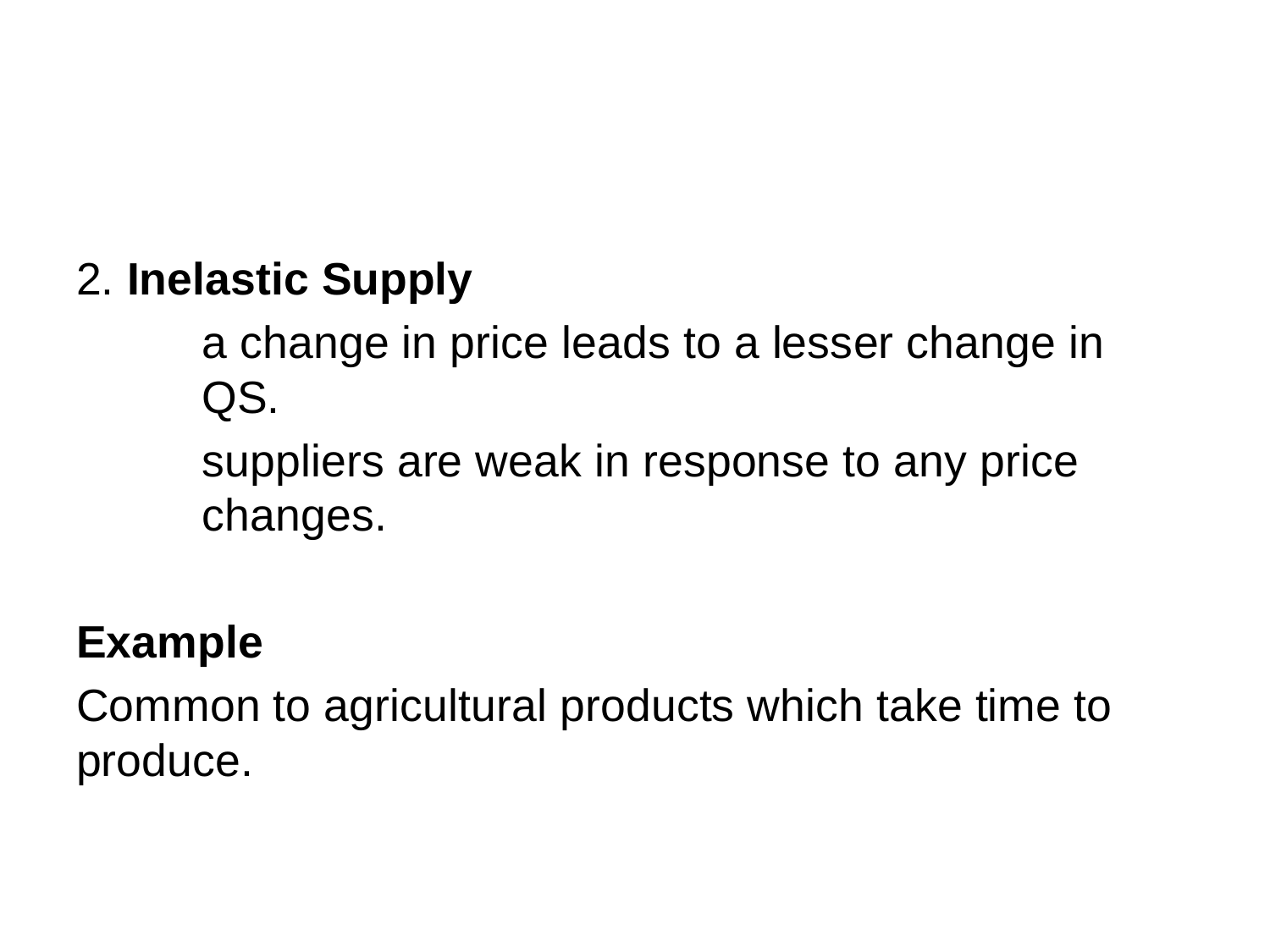

#
2. Inelastic Supply
	a change in price leads to a lesser change in 	QS.
	suppliers are weak in response to any price 	changes.

Example
Common to agricultural products which take time to produce.